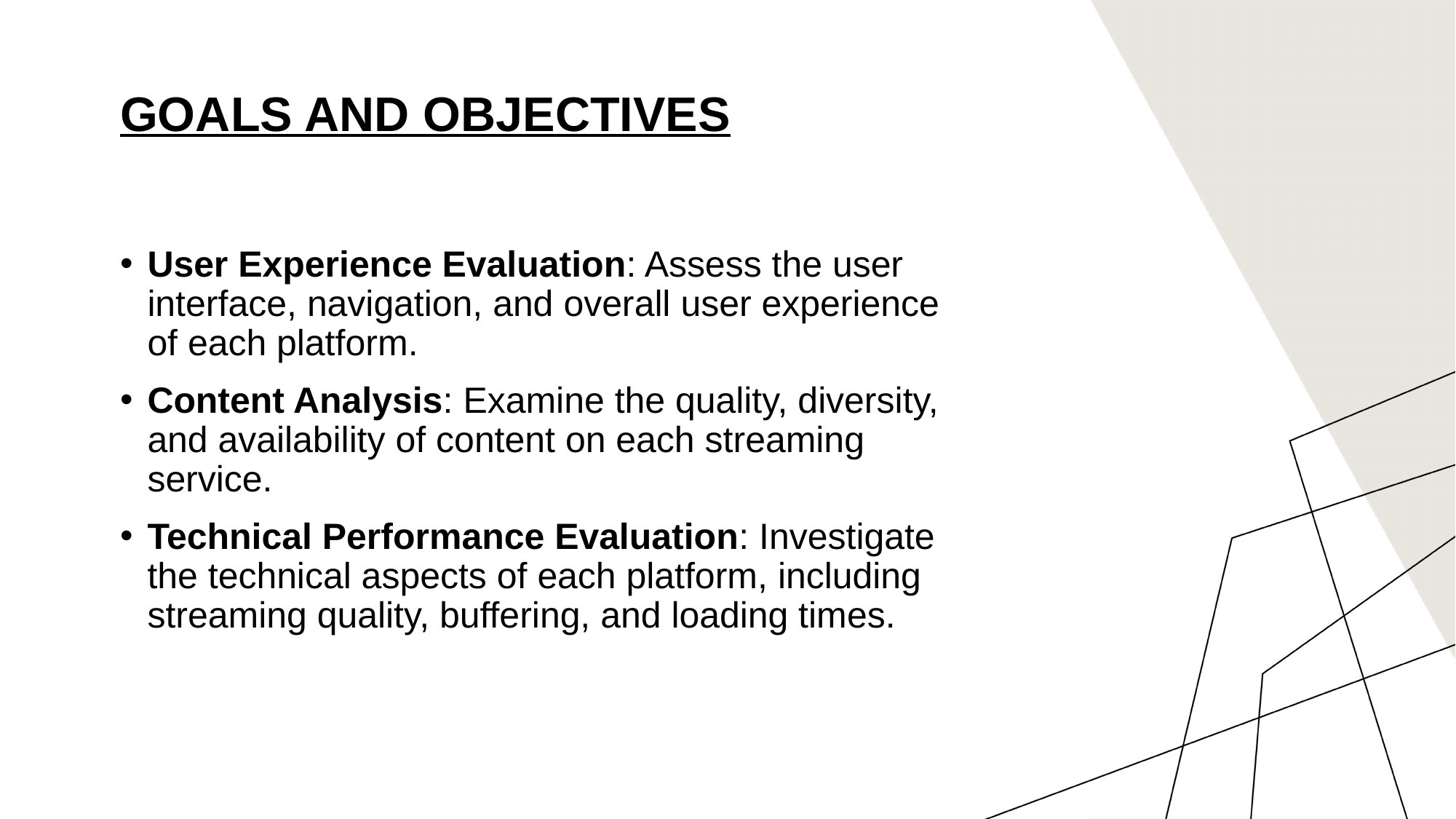

# Goals and Objectives

User Experience Evaluation: Assess the user interface, navigation, and overall user experience of each platform.
Content Analysis: Examine the quality, diversity, and availability of content on each streaming service.
Technical Performance Evaluation: Investigate the technical aspects of each platform, including streaming quality, buffering, and loading times.